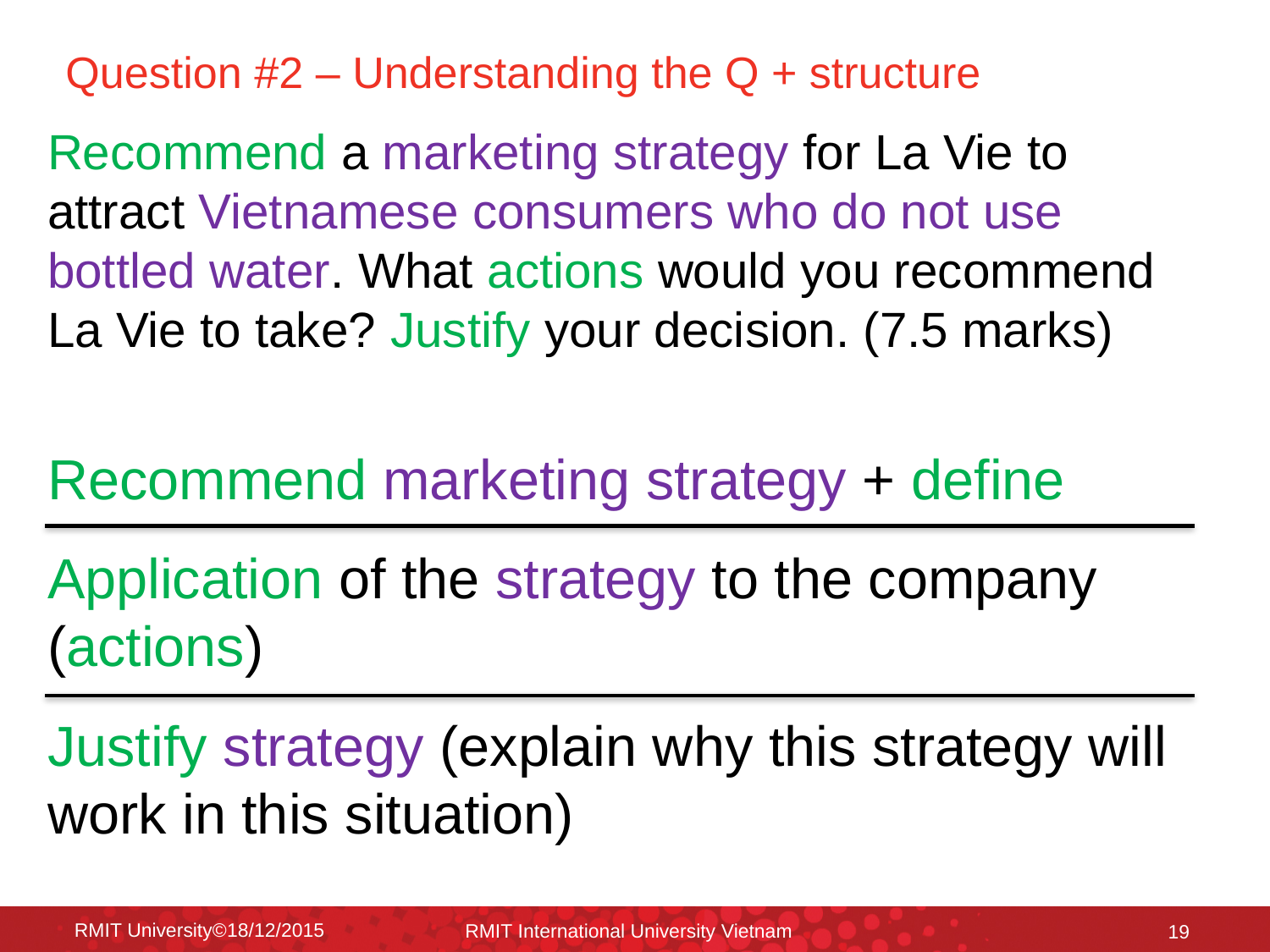

# Question #2 – Understanding the Q + structure
Recommend a marketing strategy for La Vie to attract Vietnamese consumers who do not use bottled water. What actions would you recommend La Vie to take? Justify your decision. (7.5 marks)
Recommend marketing strategy + define
Application of the strategy to the company (actions)
Justify strategy (explain why this strategy will work in this situation)
RMIT University©18/12/2015
RMIT International University Vietnam
19